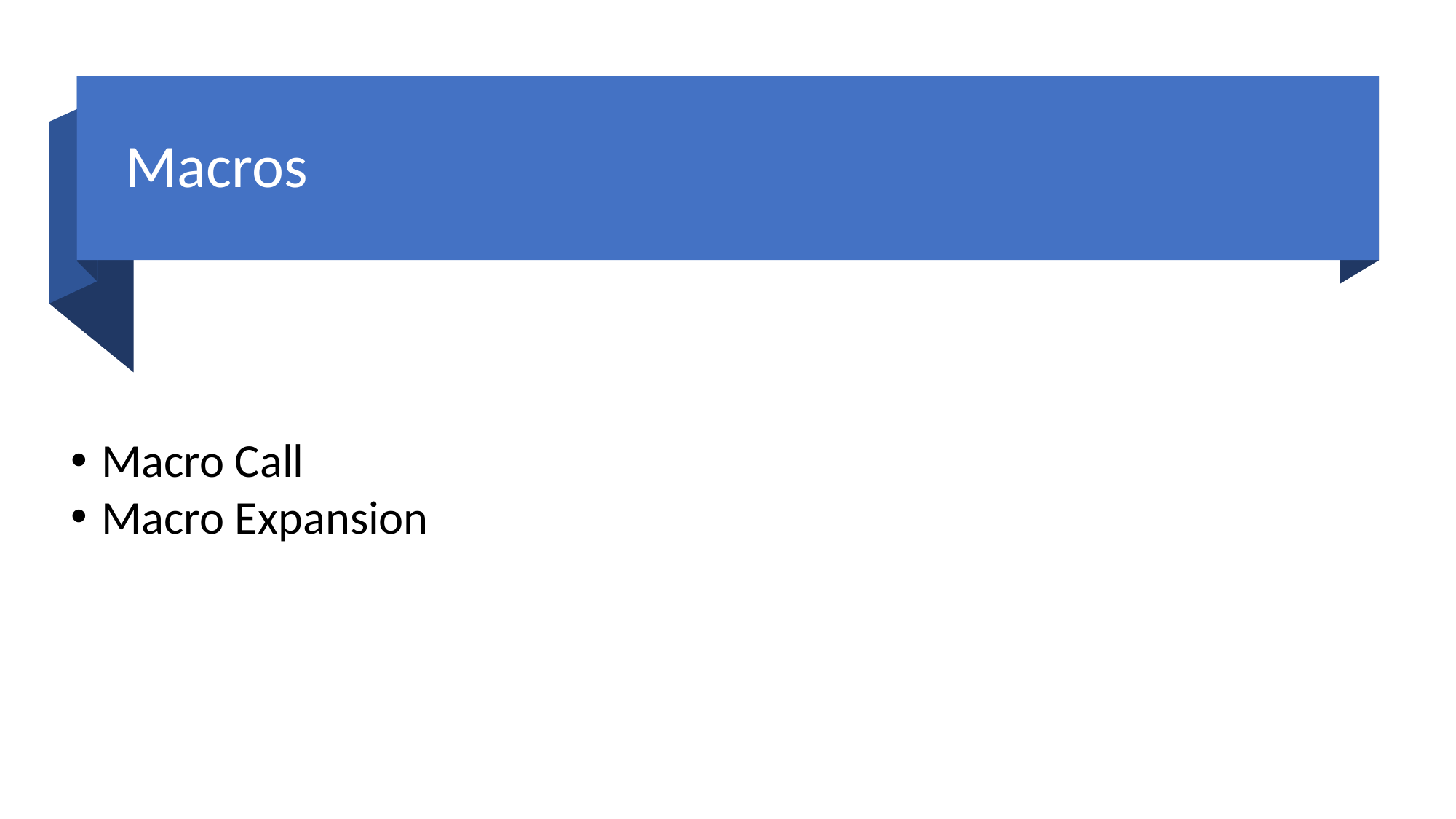

# Macros

Macro Call
Macro Expansion

11